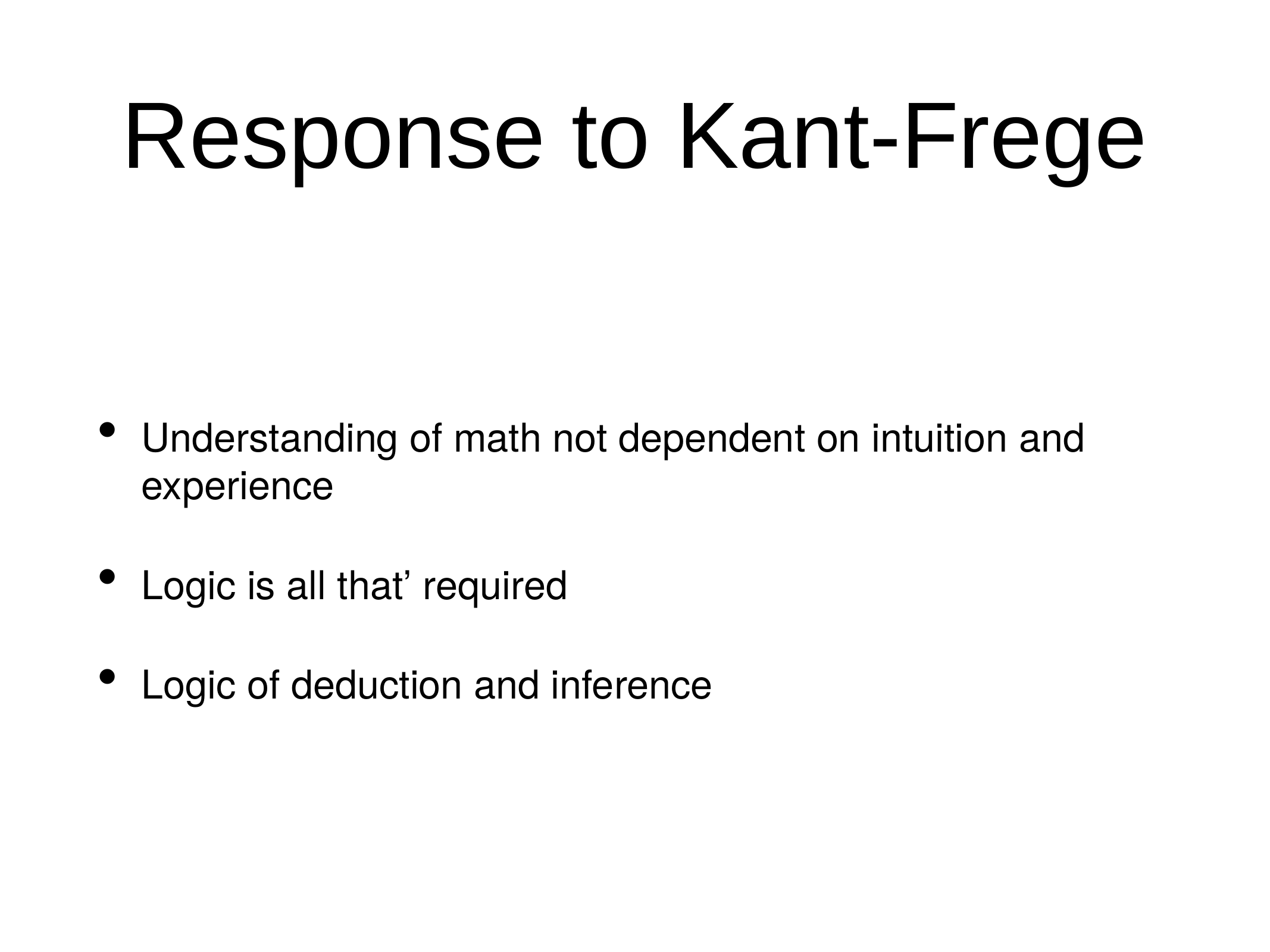

# Response to Kant-Frege
Understanding of math not dependent on intuition and experience
Logic is all that’ required
Logic of deduction and inference